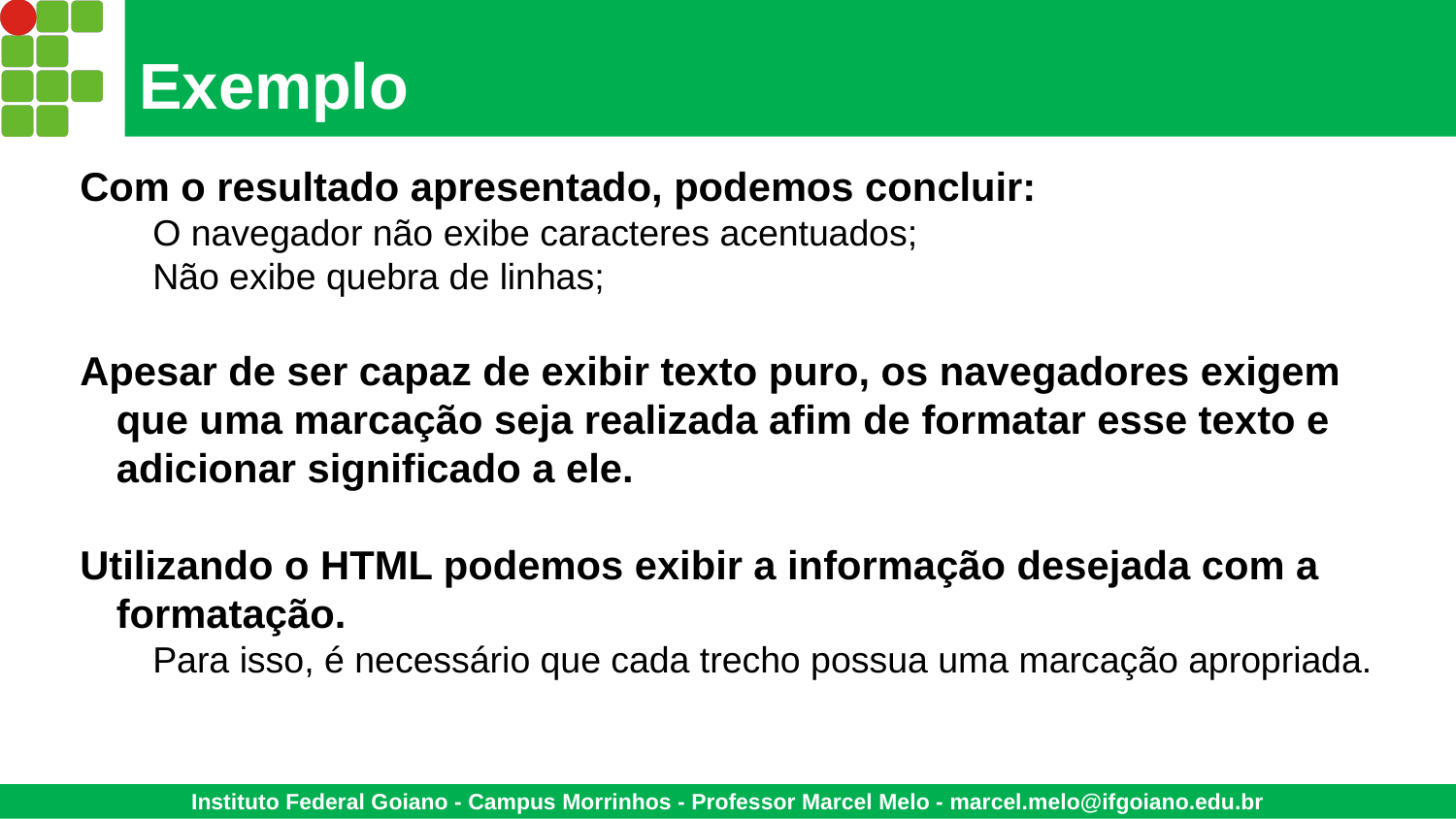

# Exemplo
Com o resultado apresentado, podemos concluir:
O navegador não exibe caracteres acentuados;
Não exibe quebra de linhas;

Apesar de ser capaz de exibir texto puro, os navegadores exigem que uma marcação seja realizada afim de formatar esse texto e adicionar significado a ele.

Utilizando o HTML podemos exibir a informação desejada com a formatação.
Para isso, é necessário que cada trecho possua uma marcação apropriada.